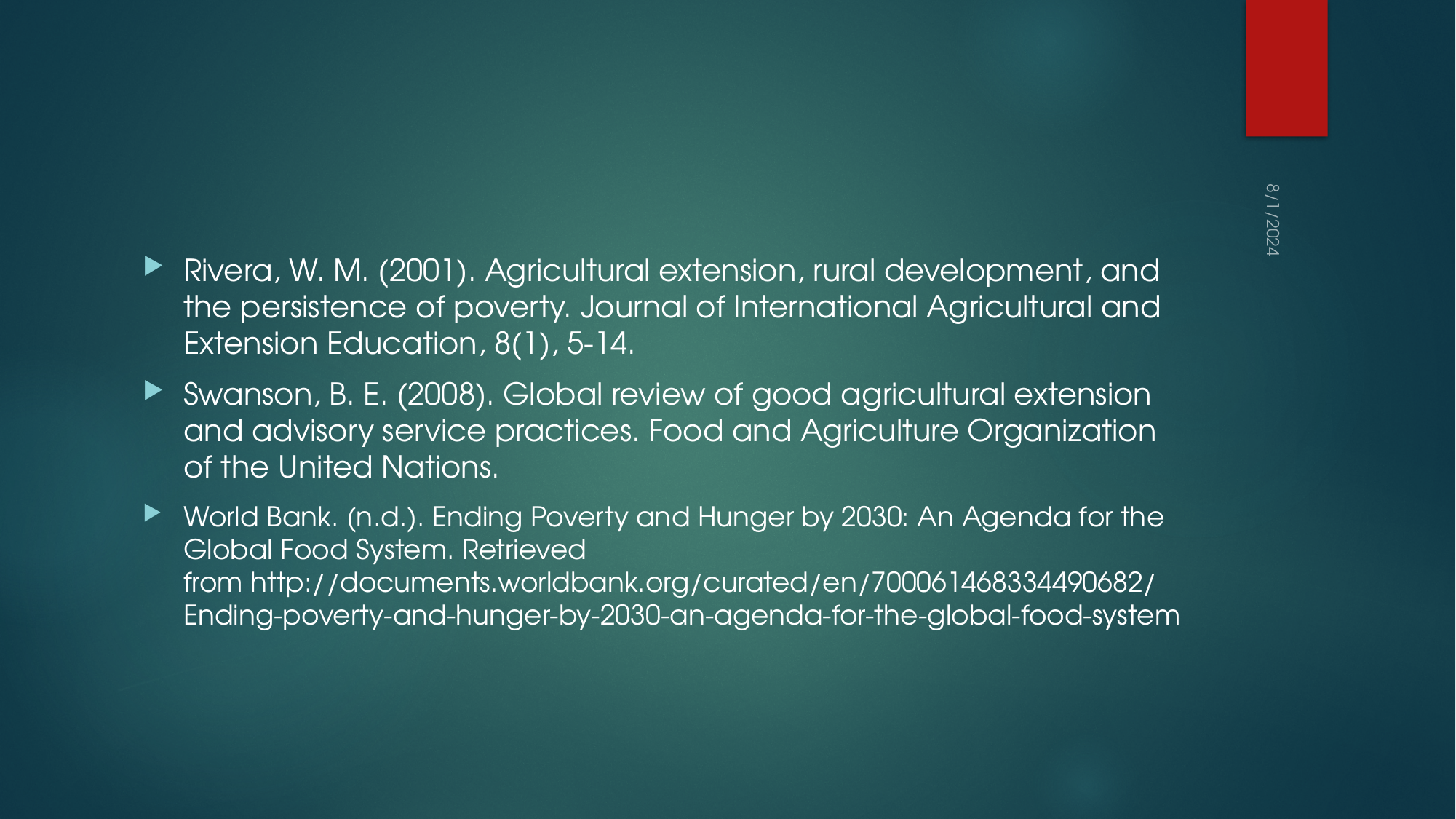

#
8/1/2024
Rivera, W. M. (2001). Agricultural extension, rural development, and the persistence of poverty. Journal of International Agricultural and Extension Education, 8(1), 5-14.
Swanson, B. E. (2008). Global review of good agricultural extension and advisory service practices. Food and Agriculture Organization of the United Nations.
World Bank. (n.d.). Ending Poverty and Hunger by 2030: An Agenda for the Global Food System. Retrieved from http://documents.worldbank.org/curated/en/700061468334490682/Ending-poverty-and-hunger-by-2030-an-agenda-for-the-global-food-system